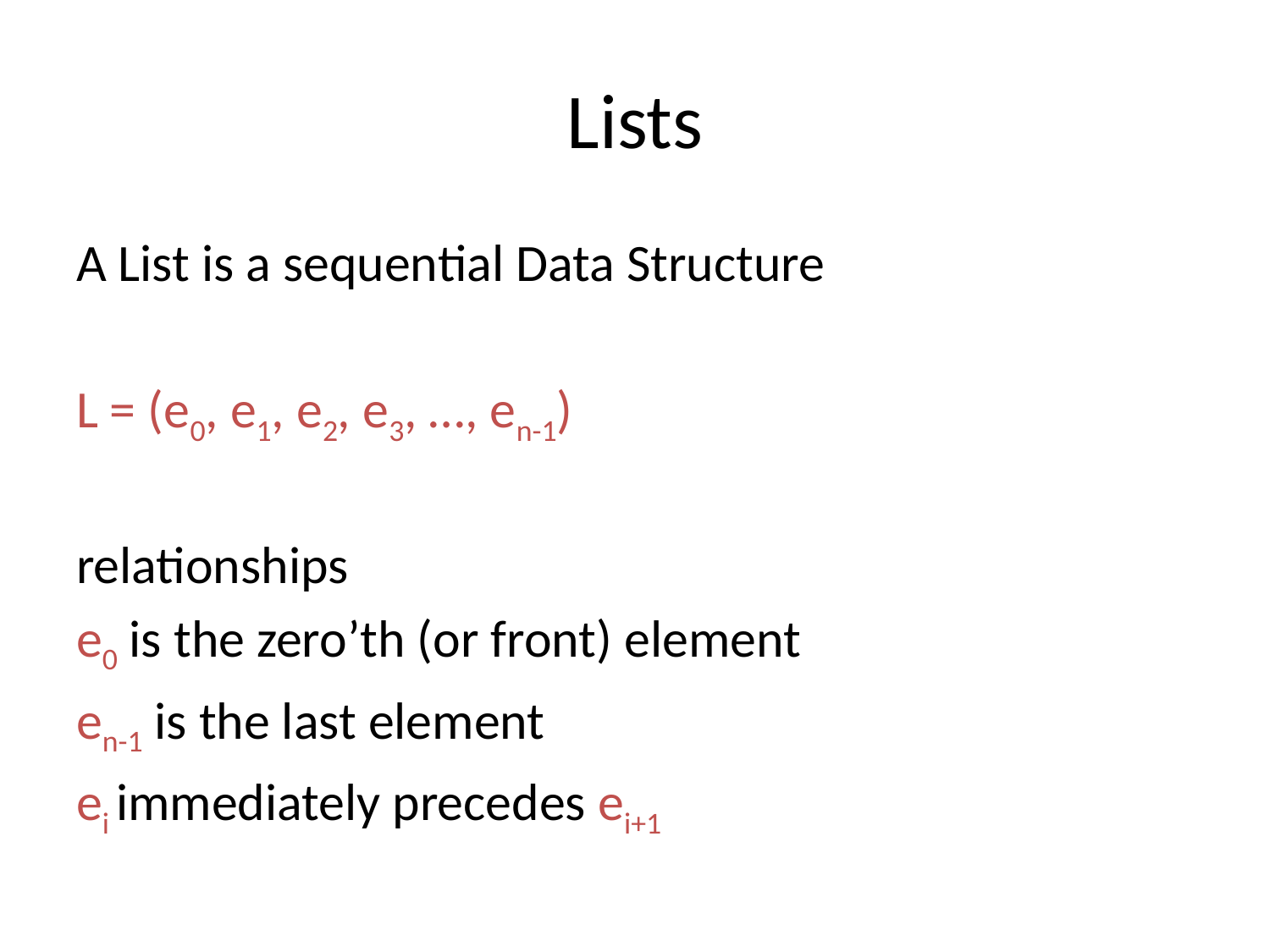

# Lists
A List is a sequential Data Structure

L = (e0, e1, e2, e3, …, en-1)

relationships
e0 is the zero’th (or front) element
en-1 is the last element
ei immediately precedes ei+1